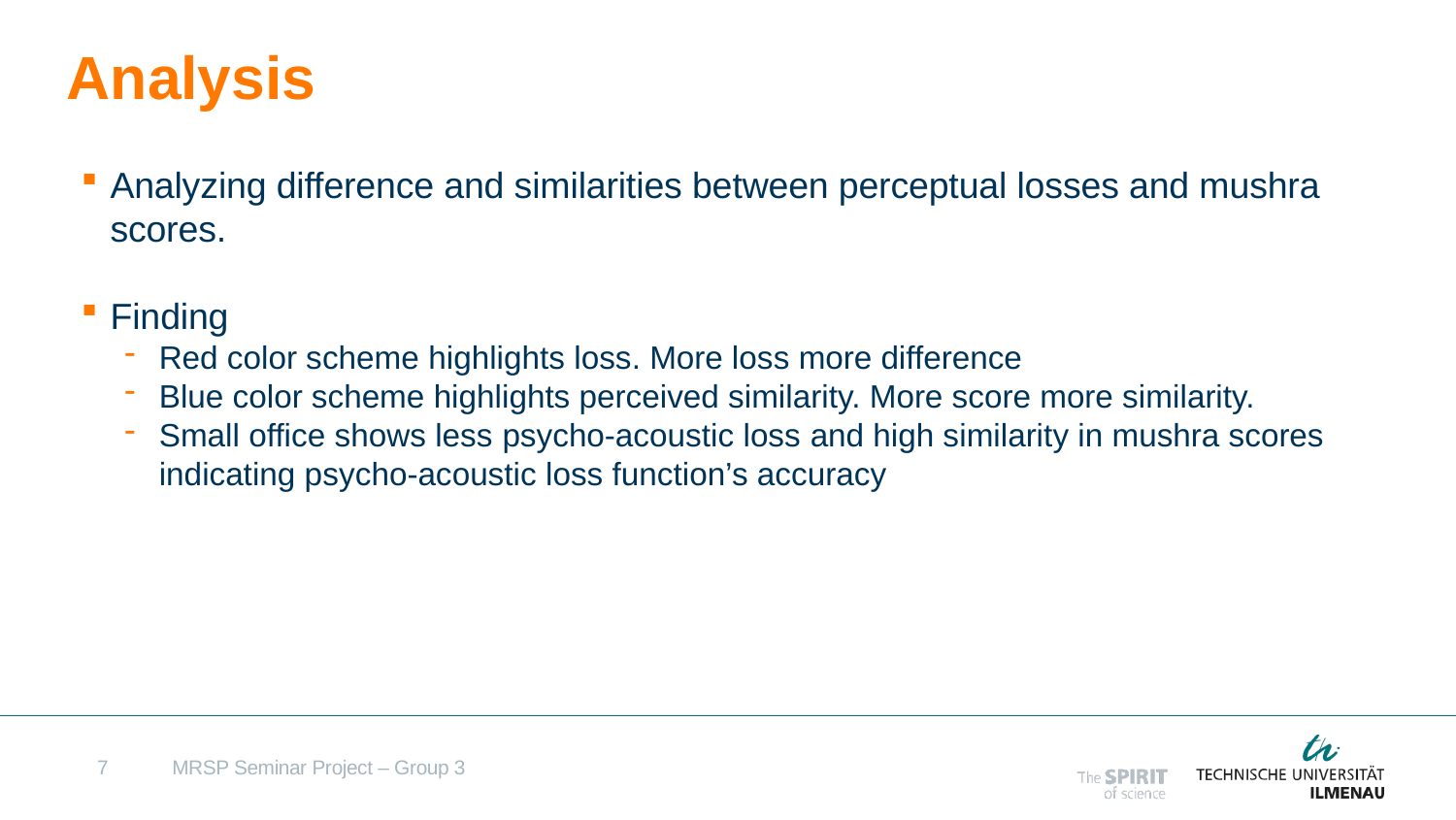

# Analysis
Analyzing difference and similarities between perceptual losses and mushra scores.

Finding
Red color scheme highlights loss. More loss more difference
Blue color scheme highlights perceived similarity. More score more similarity.
Small office shows less psycho-acoustic loss and high similarity in mushra scores indicating psycho-acoustic loss function’s accuracy

7